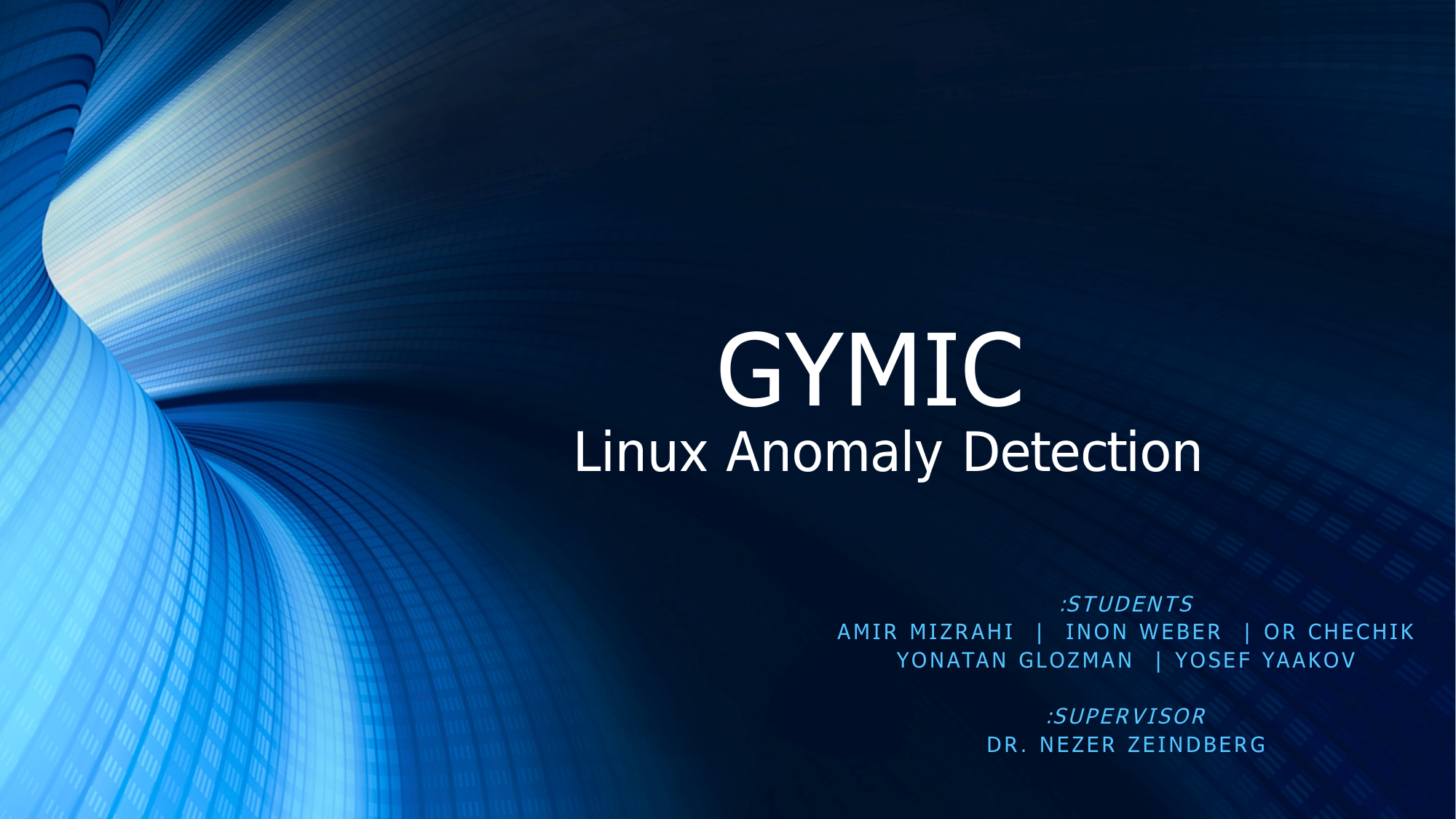

# GYMIC Linux Anomaly Detection
Students:
Amir Mizrahi  |  Inon Weber  | Or Chechik
Yonatan Glozman  | Yosef Yaakov

Supervisor:
Dr. Nezer Zeindberg